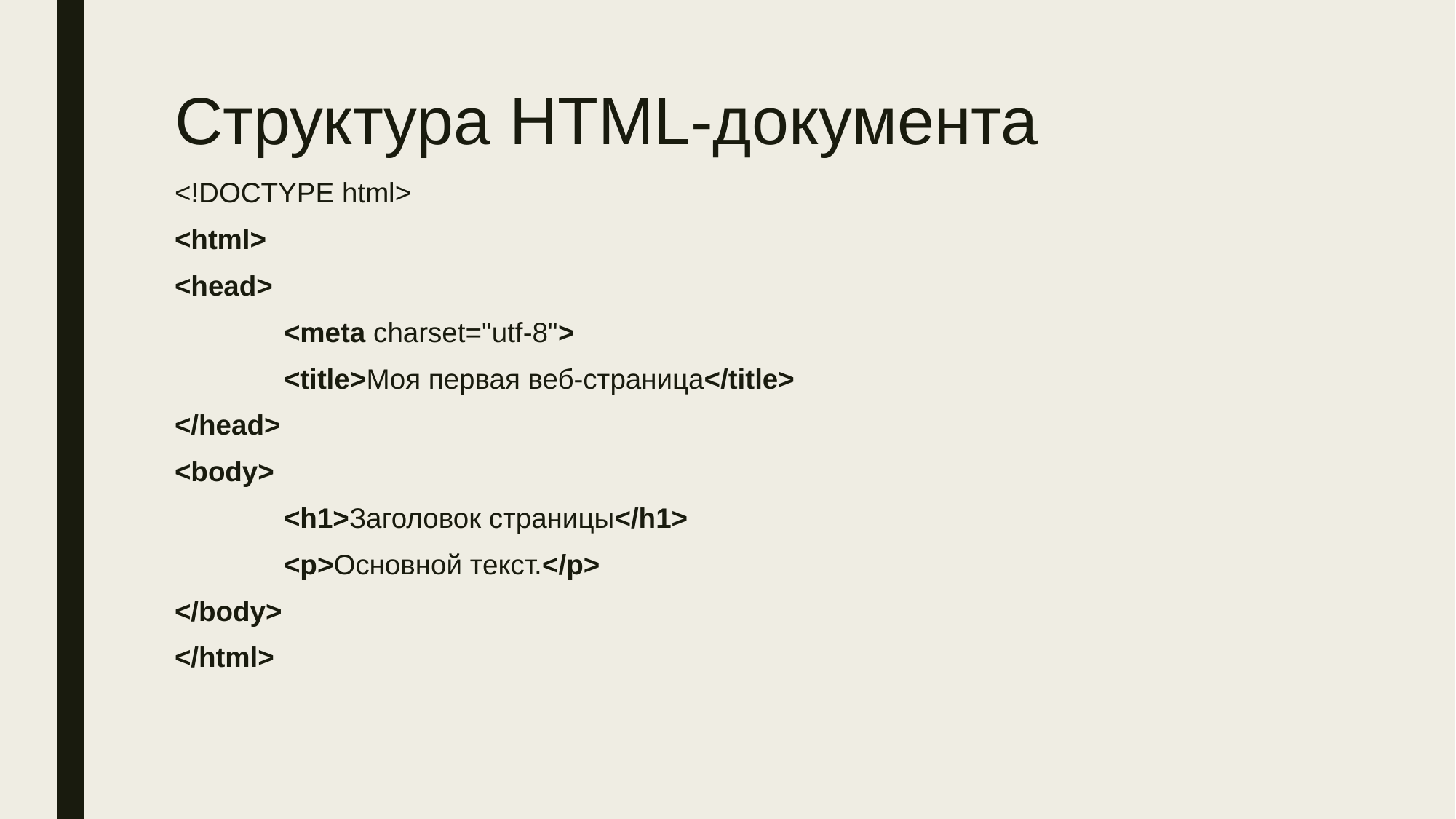

# Структура HTML-документа
<!DOCTYPE html>
<html>
<head>
	<meta charset="utf-8">
	<title>Моя первая веб-страница</title>
</head>
<body>
	<h1>Заголовок страницы</h1>
	<p>Основной текст.</p>
</body>
</html>